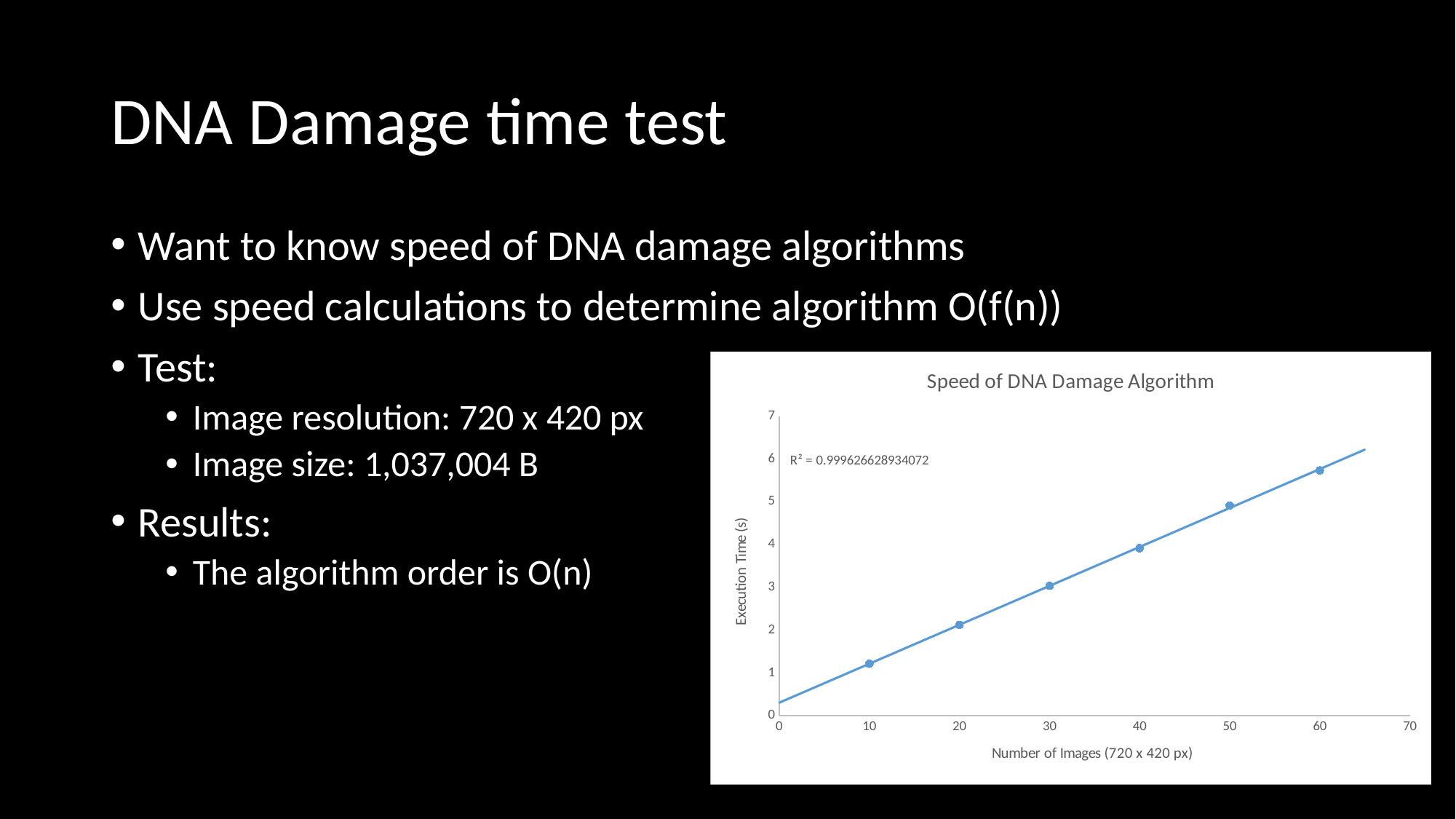

# DNA Damage time test
Want to know speed of DNA damage algorithms
Use speed calculations to determine algorithm O(f(n))
Test:
Image resolution: 720 x 420 px
Image size: 1,037,004 B
Results:
The algorithm order is O(n)

### Chart: Speed of DNA Damage Algorithm

| Category | Speed (s) |
|---|---|